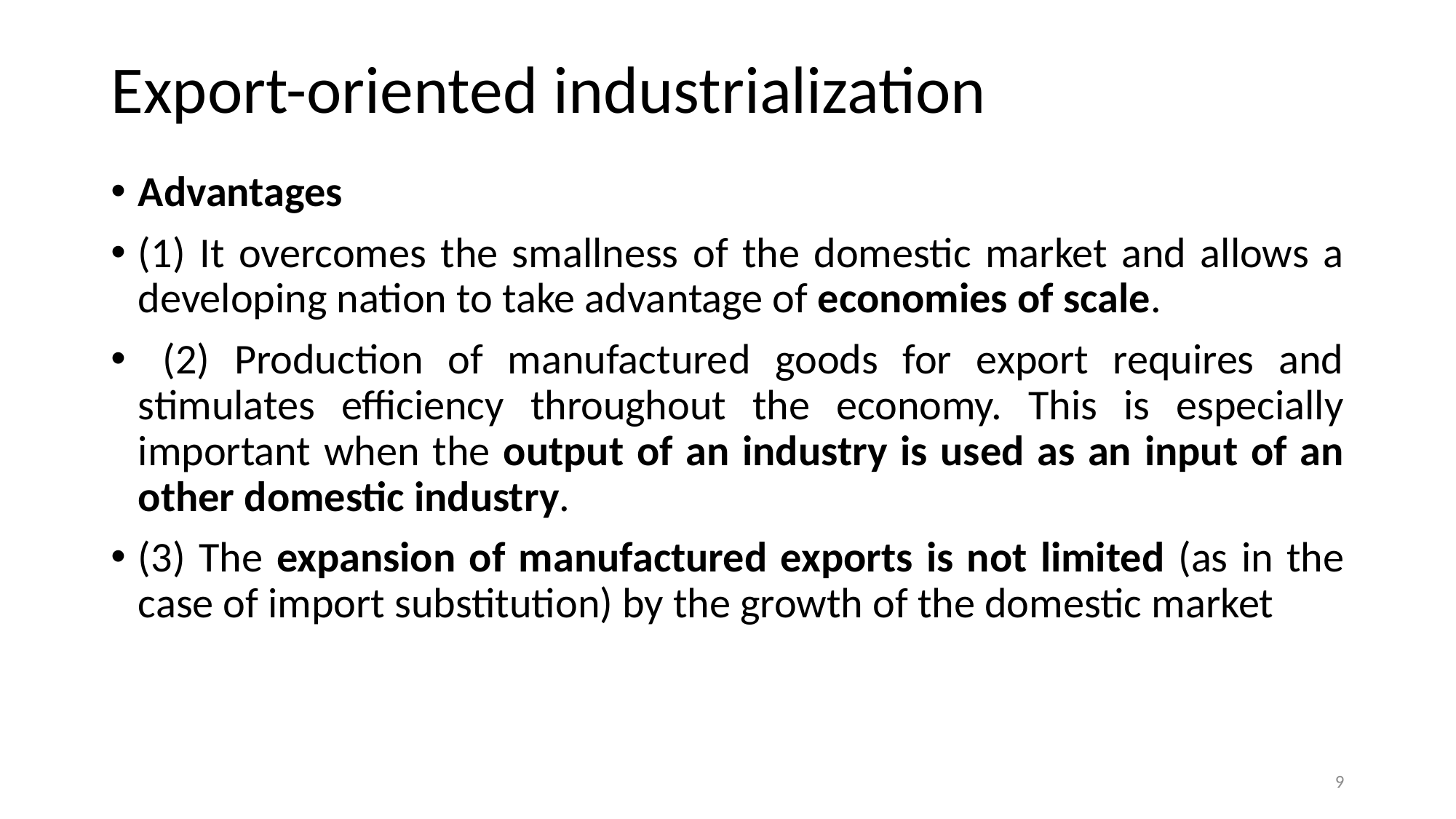

# Export-oriented industrialization
Advantages
(1) It overcomes the smallness of the domestic market and allows a developing nation to take advantage of economies of scale.
 (2) Production of manufactured goods for export requires and stimulates efficiency throughout the economy. This is especially important when the output of an industry is used as an input of an other domestic industry.
(3) The expansion of manufactured exports is not limited (as in the case of import substitution) by the growth of the domestic market

9